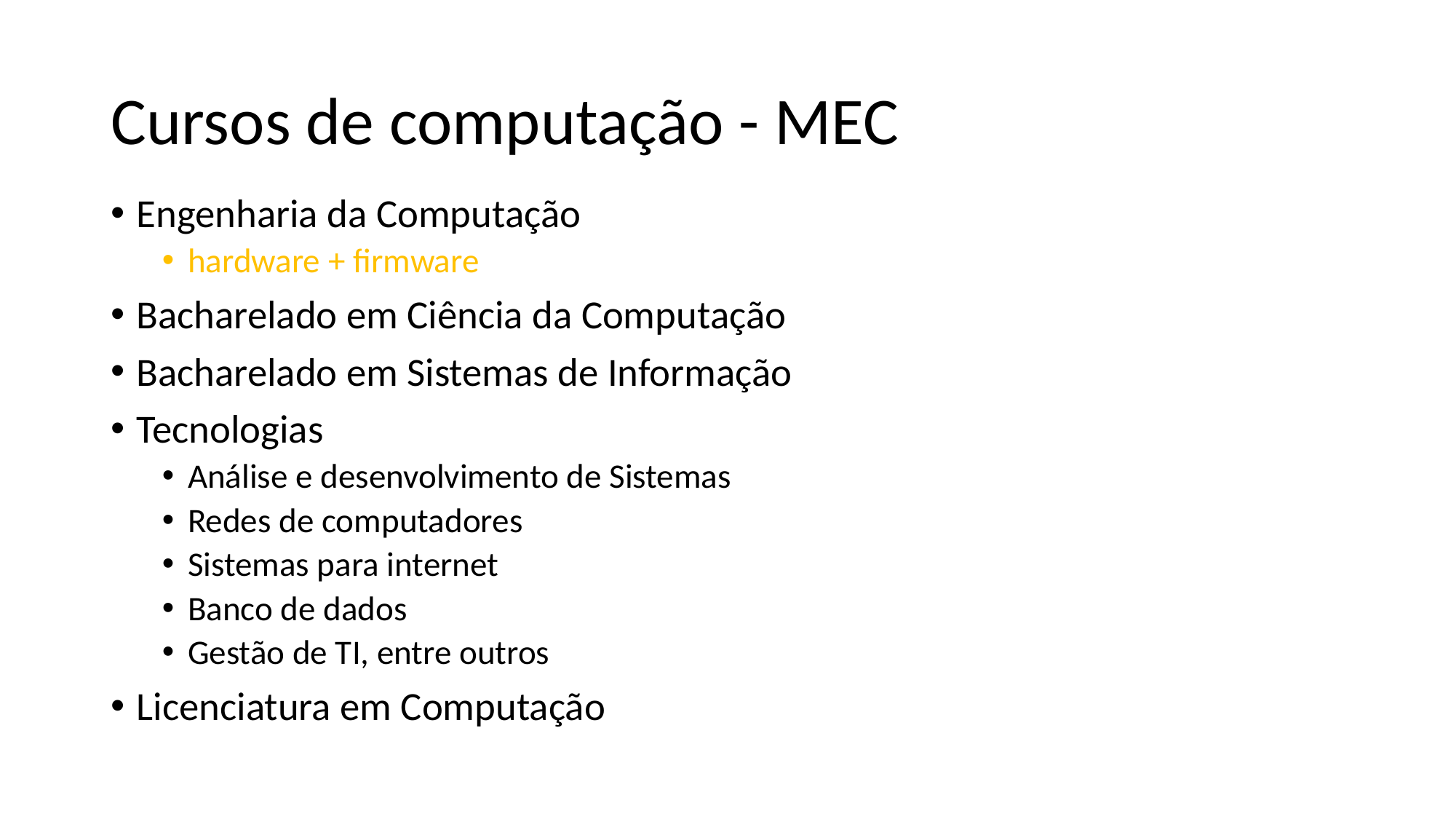

# Cursos de computação - MEC
Engenharia da Computação
hardware + firmware
Bacharelado em Ciência da Computação
Bacharelado em Sistemas de Informação
Tecnologias
Análise e desenvolvimento de Sistemas
Redes de computadores
Sistemas para internet
Banco de dados
Gestão de TI, entre outros
Licenciatura em Computação